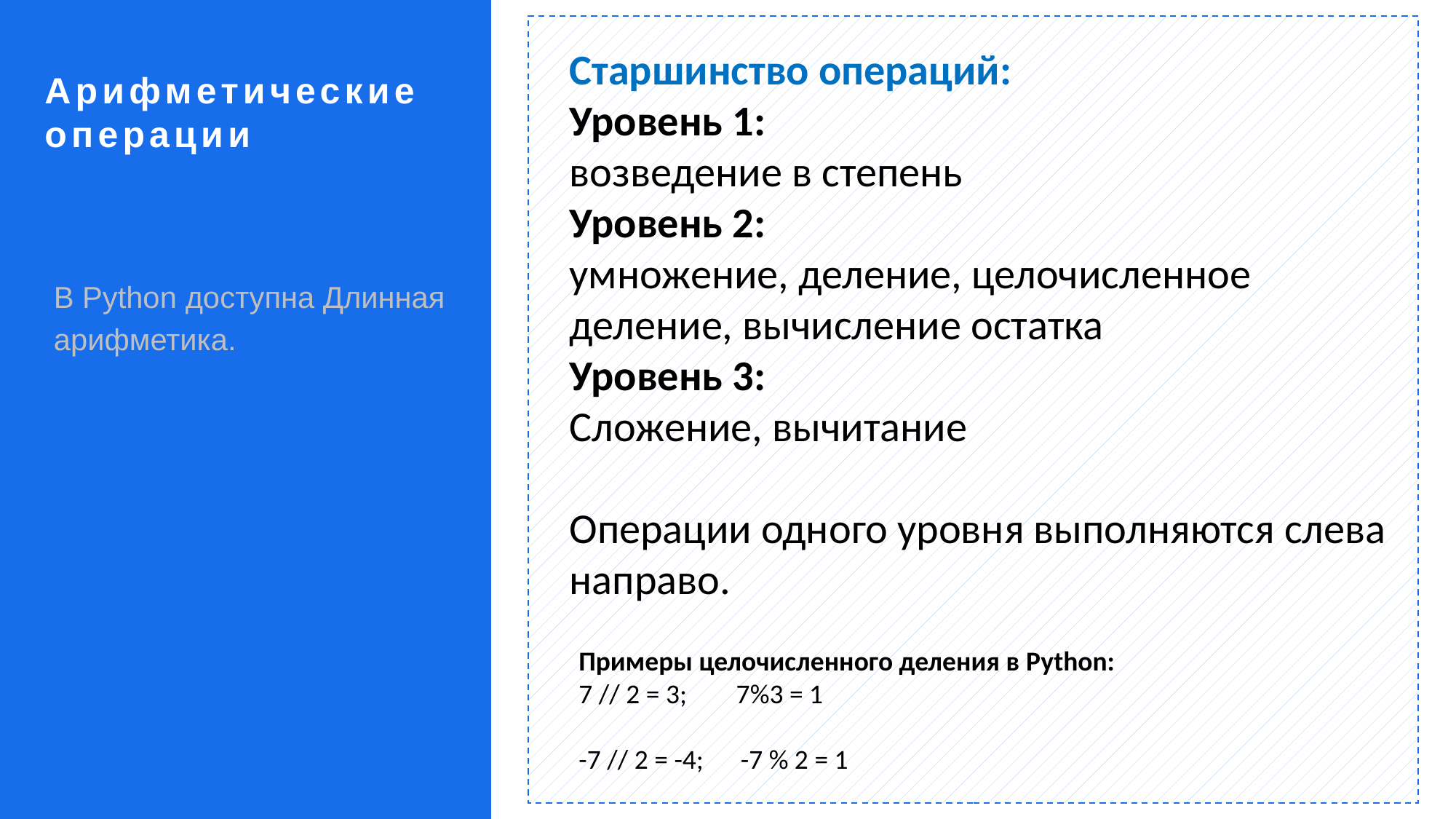

Старшинство операций:
Уровень 1:
возведение в степень
Уровень 2:
умножение, деление, целочисленное деление, вычисление остатка
Уровень 3:
Сложение, вычитание

Операции одного уровня выполняются слева направо.
Арифметические операции
В Python доступна Длинная арифметика.

Примеры целочисленного деления в Python:
7 // 2 = 3;        7%3 = 1

-7 // 2 = -4;      -7 % 2 = 1